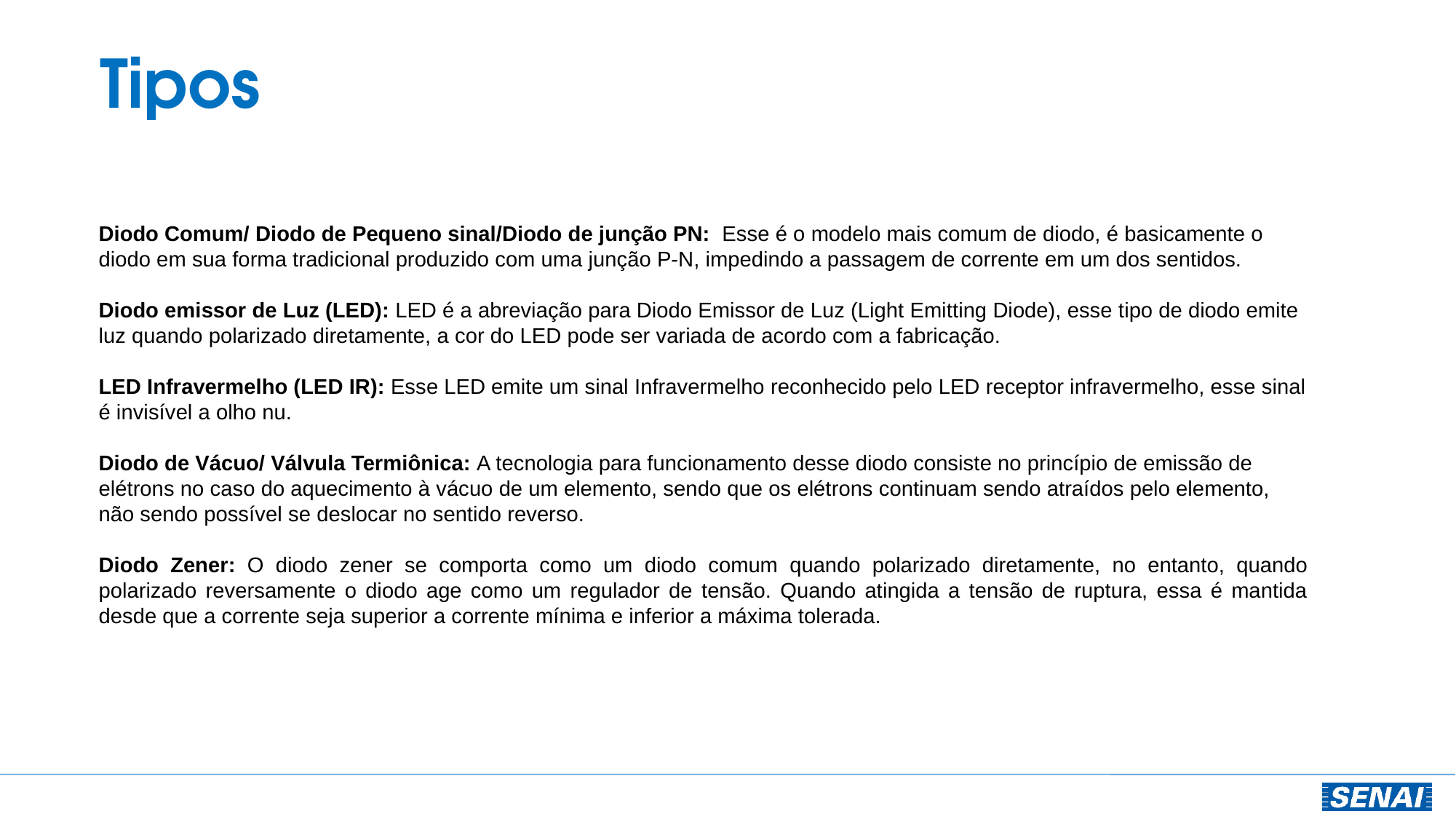

# Tipos
Diodo Comum/ Diodo de Pequeno sinal/Diodo de junção PN:  Esse é o modelo mais comum de diodo, é basicamente o diodo em sua forma tradicional produzido com uma junção P-N, impedindo a passagem de corrente em um dos sentidos.

Diodo emissor de Luz (LED): LED é a abreviação para Diodo Emissor de Luz (Light Emitting Diode), esse tipo de diodo emite luz quando polarizado diretamente, a cor do LED pode ser variada de acordo com a fabricação.

LED Infravermelho (LED IR): Esse LED emite um sinal Infravermelho reconhecido pelo LED receptor infravermelho, esse sinal é invisível a olho nu.

Diodo de Vácuo/ Válvula Termiônica: A tecnologia para funcionamento desse diodo consiste no princípio de emissão de elétrons no caso do aquecimento à vácuo de um elemento, sendo que os elétrons continuam sendo atraídos pelo elemento, não sendo possível se deslocar no sentido reverso.

Diodo Zener: O diodo zener se comporta como um diodo comum quando polarizado diretamente, no entanto, quando polarizado reversamente o diodo age como um regulador de tensão. Quando atingida a tensão de ruptura, essa é mantida desde que a corrente seja superior a corrente mínima e inferior a máxima tolerada.